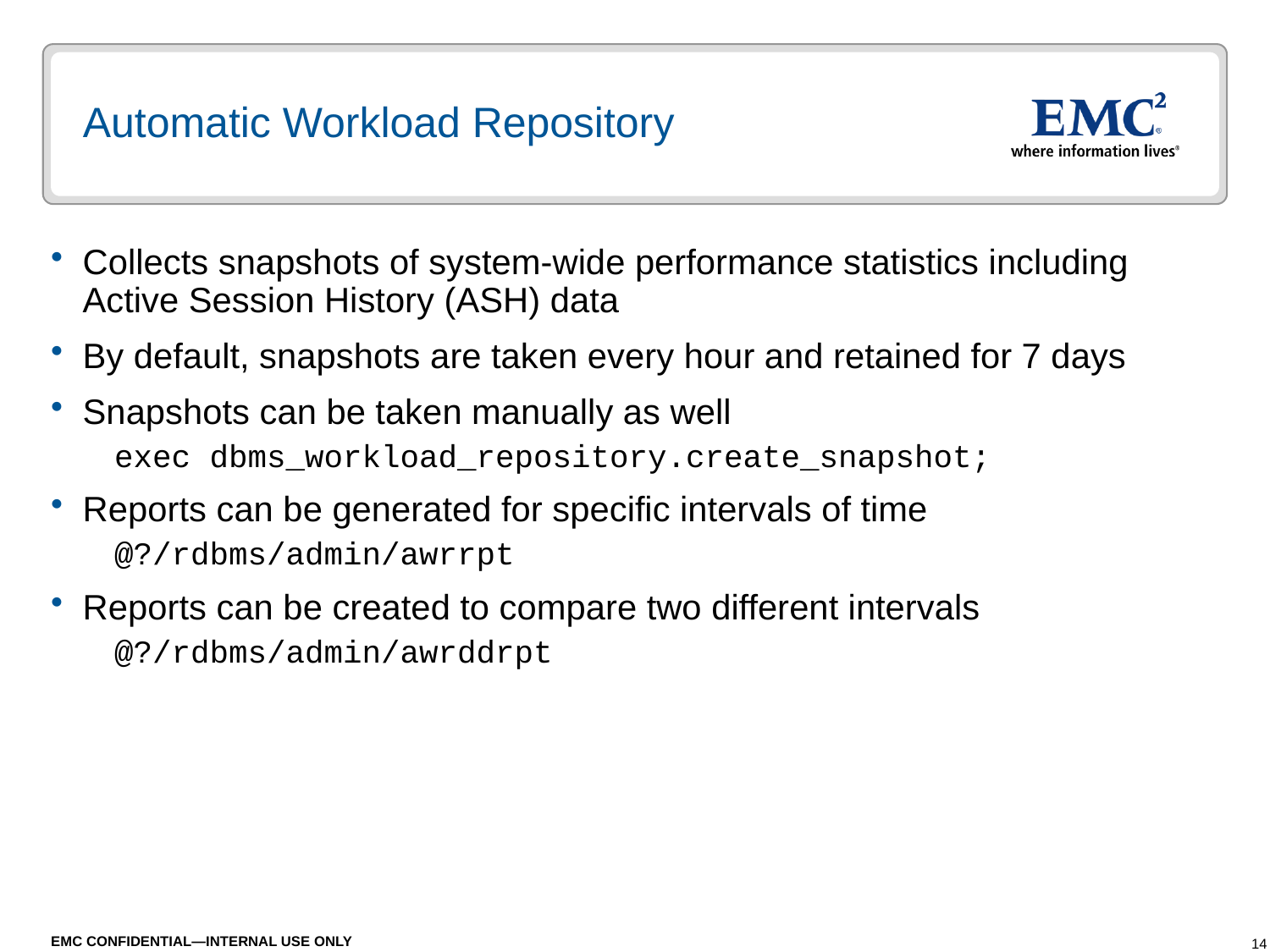

# Automatic Workload Repository
Collects snapshots of system-wide performance statistics including Active Session History (ASH) data
By default, snapshots are taken every hour and retained for 7 days
Snapshots can be taken manually as well
exec dbms_workload_repository.create_snapshot;
Reports can be generated for specific intervals of time
@?/rdbms/admin/awrrpt
Reports can be created to compare two different intervals
@?/rdbms/admin/awrddrpt